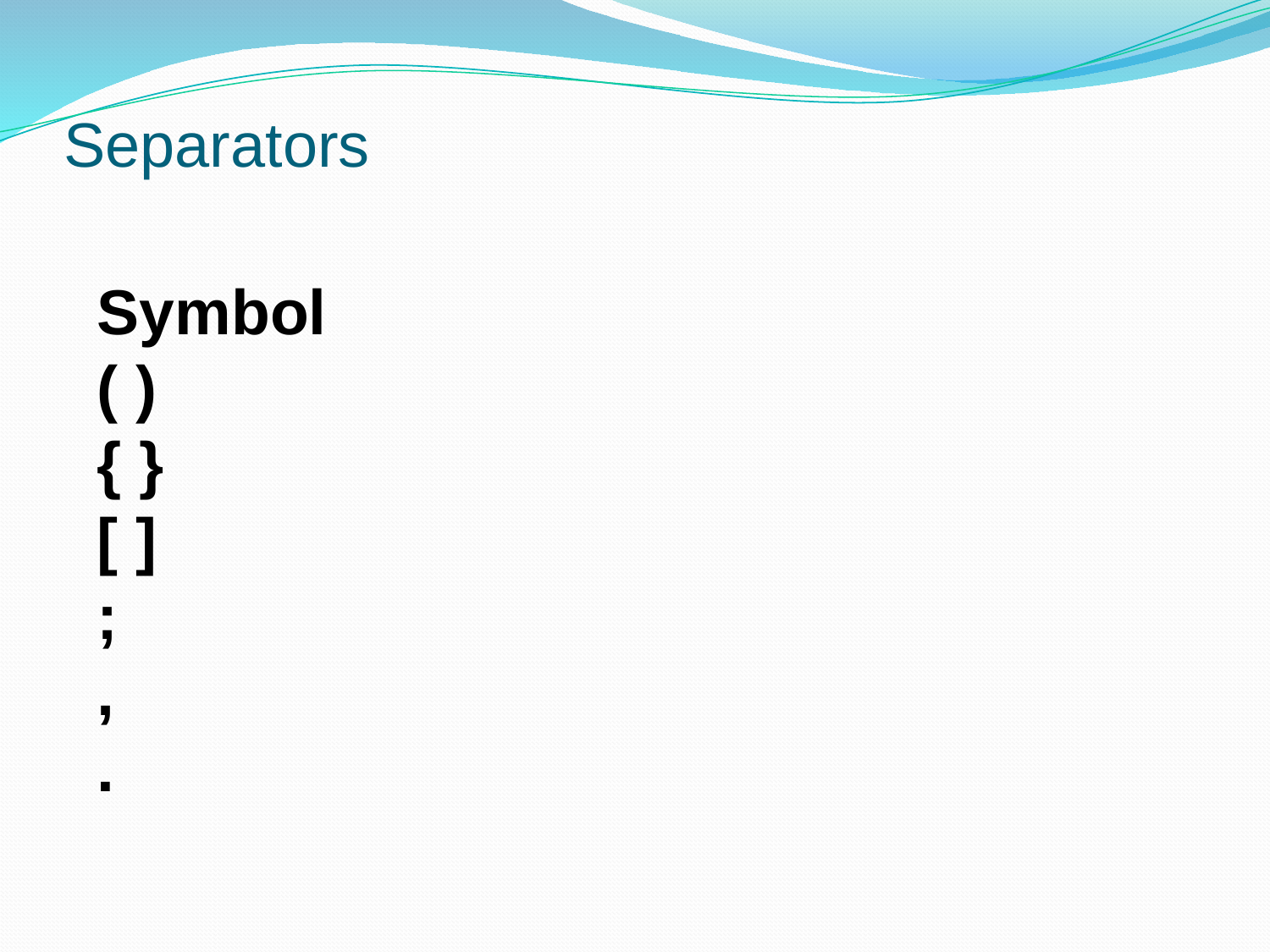

# Separators
Symbol
( )
{ }
[ ]
;
,
.